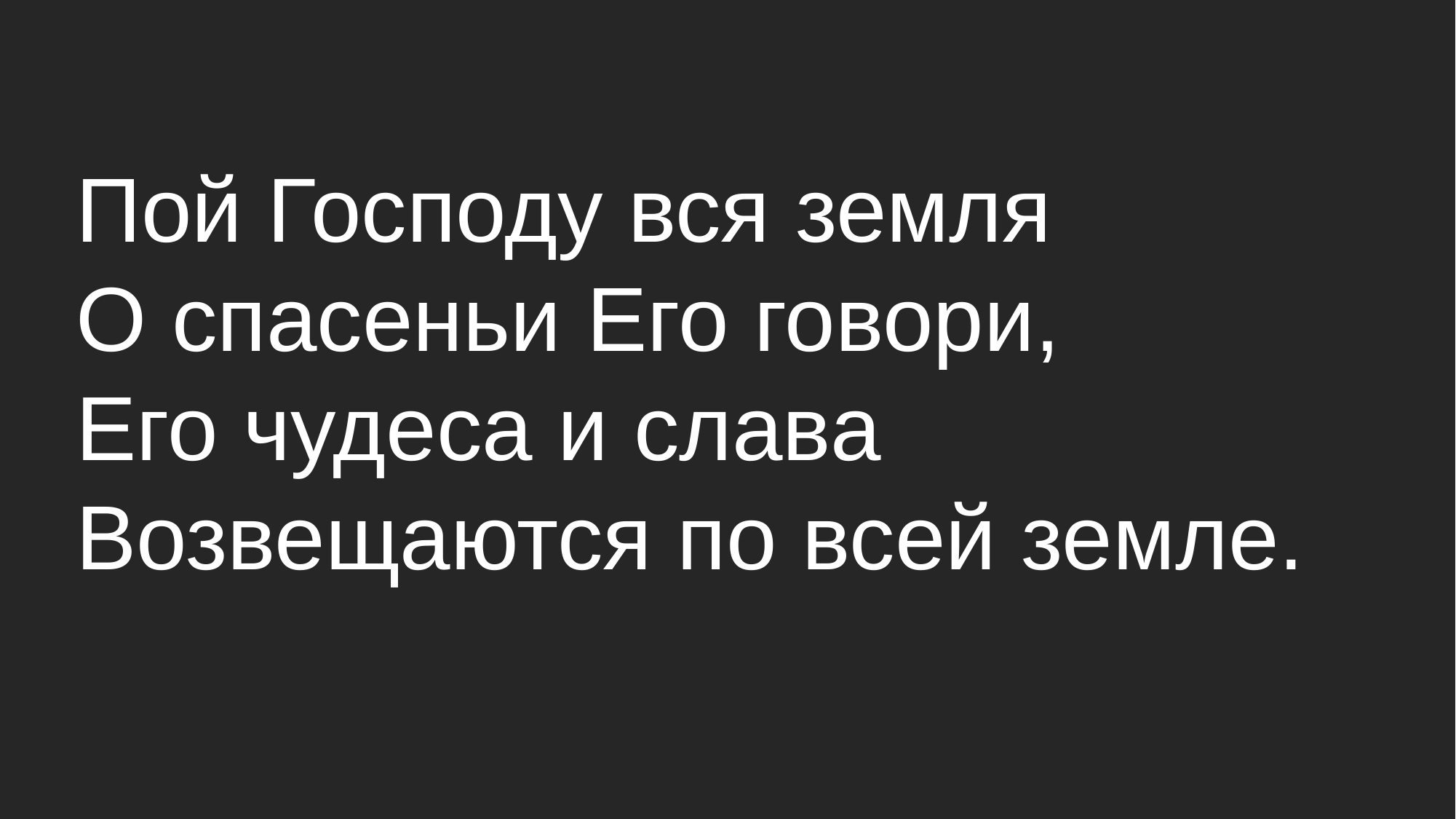

Пой Господу вся земля
О спасеньи Его говори,
Его чудеса и слава
Возвещаются по всей земле.